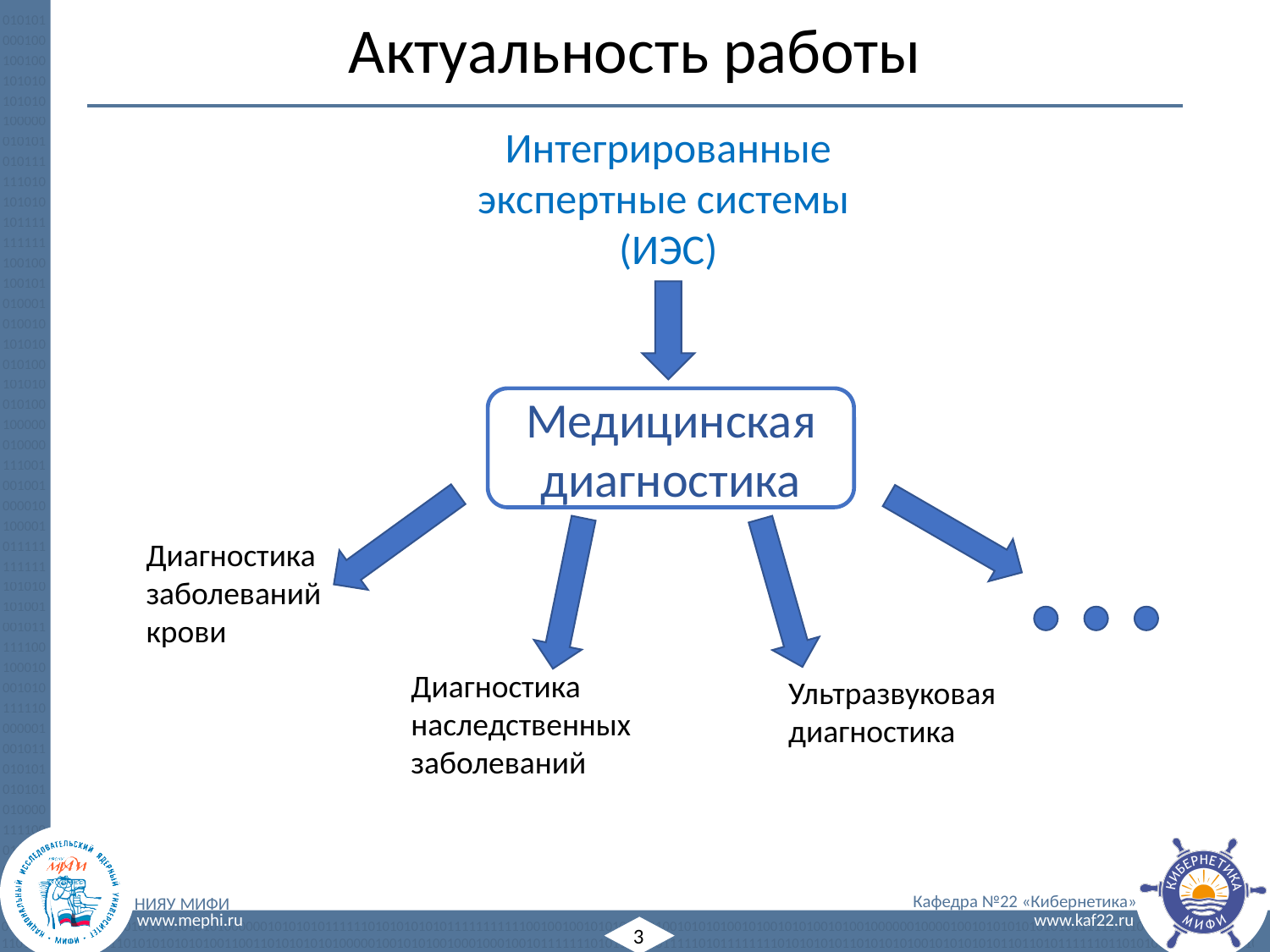

# Актуальность работы
Интегрированные экспертные системы
(ИЭС)

Медицинская диагностика

Диагностика
заболеваний
крови

Диагностика
наследственных
заболеваний
Ультразвуковая
диагностика
3